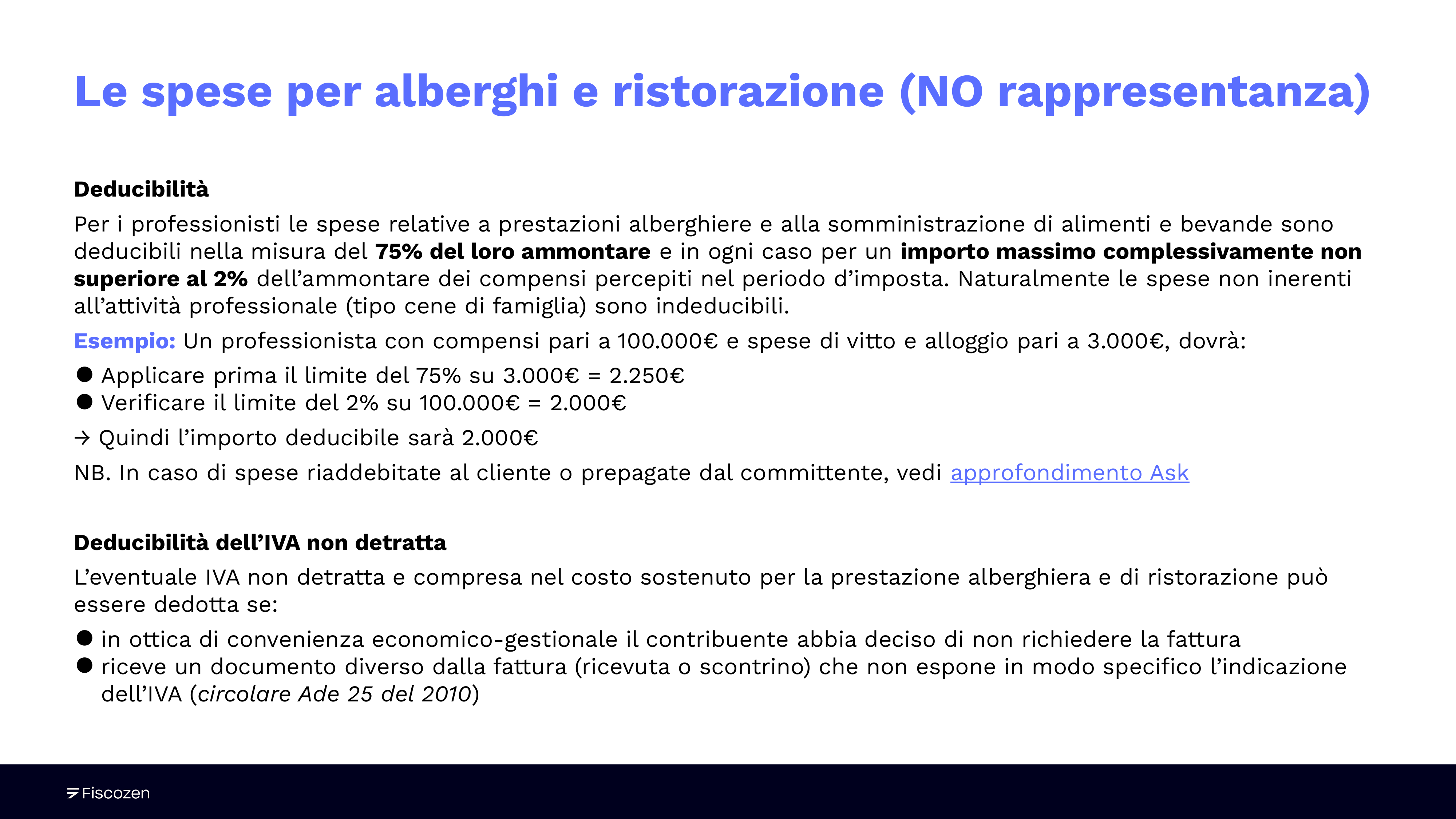

Le spese per alberghi e ristorazione (NO rappresentanza)
Deducibilità
Per i professionisti le spese relative a prestazioni alberghiere e alla somministrazione di alimenti e bevande sono deducibili nella misura del 75% del loro ammontare e in ogni caso per un importo massimo complessivamente non superiore al 2% dell’ammontare dei compensi percepiti nel periodo d’imposta. Naturalmente le spese non inerenti all’attività professionale (tipo cene di famiglia) sono indeducibili.
Esempio: Un professionista con compensi pari a 100.000€ e spese di vitto e alloggio pari a 3.000€, dovrà:
Applicare prima il limite del 75% su 3.000€ = 2.250€
Verificare il limite del 2% su 100.000€ = 2.000€
→ Quindi l’importo deducibile sarà 2.000€
NB. In caso di spese riaddebitate al cliente o prepagate dal committente, vedi approfondimento Ask

Deducibilità dell’IVA non detratta
L’eventuale IVA non detratta e compresa nel costo sostenuto per la prestazione alberghiera e di ristorazione può essere dedotta se:
in ottica di convenienza economico-gestionale il contribuente abbia deciso di non richiedere la fattura
riceve un documento diverso dalla fattura (ricevuta o scontrino) che non espone in modo specifico l’indicazione dell’IVA (circolare Ade 25 del 2010)